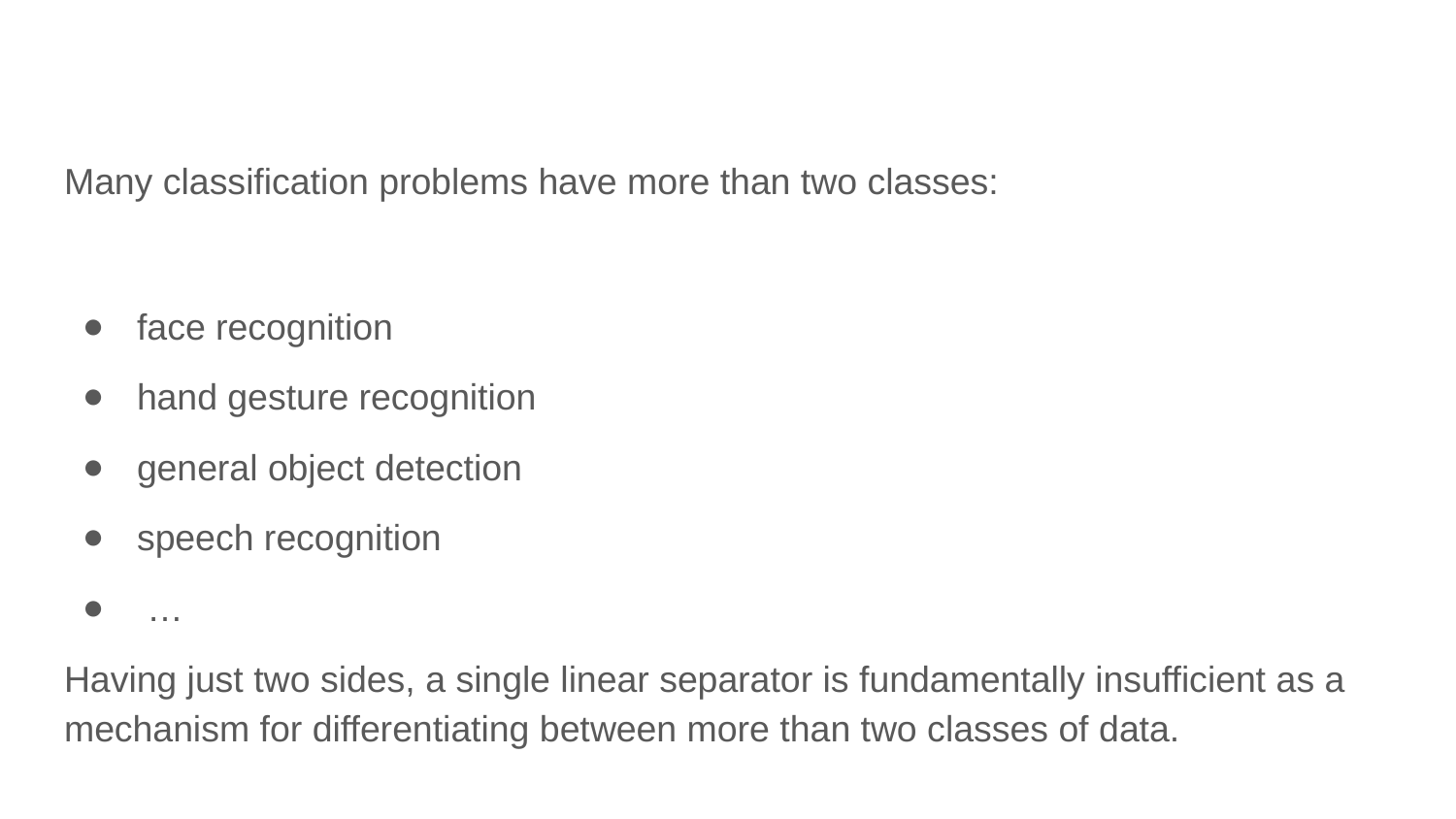

Many classification problems have more than two classes:

face recognition
hand gesture recognition
general object detection
speech recognition
 …
Having just two sides, a single linear separator is fundamentally insufficient as a mechanism for differentiating between more than two classes of data.